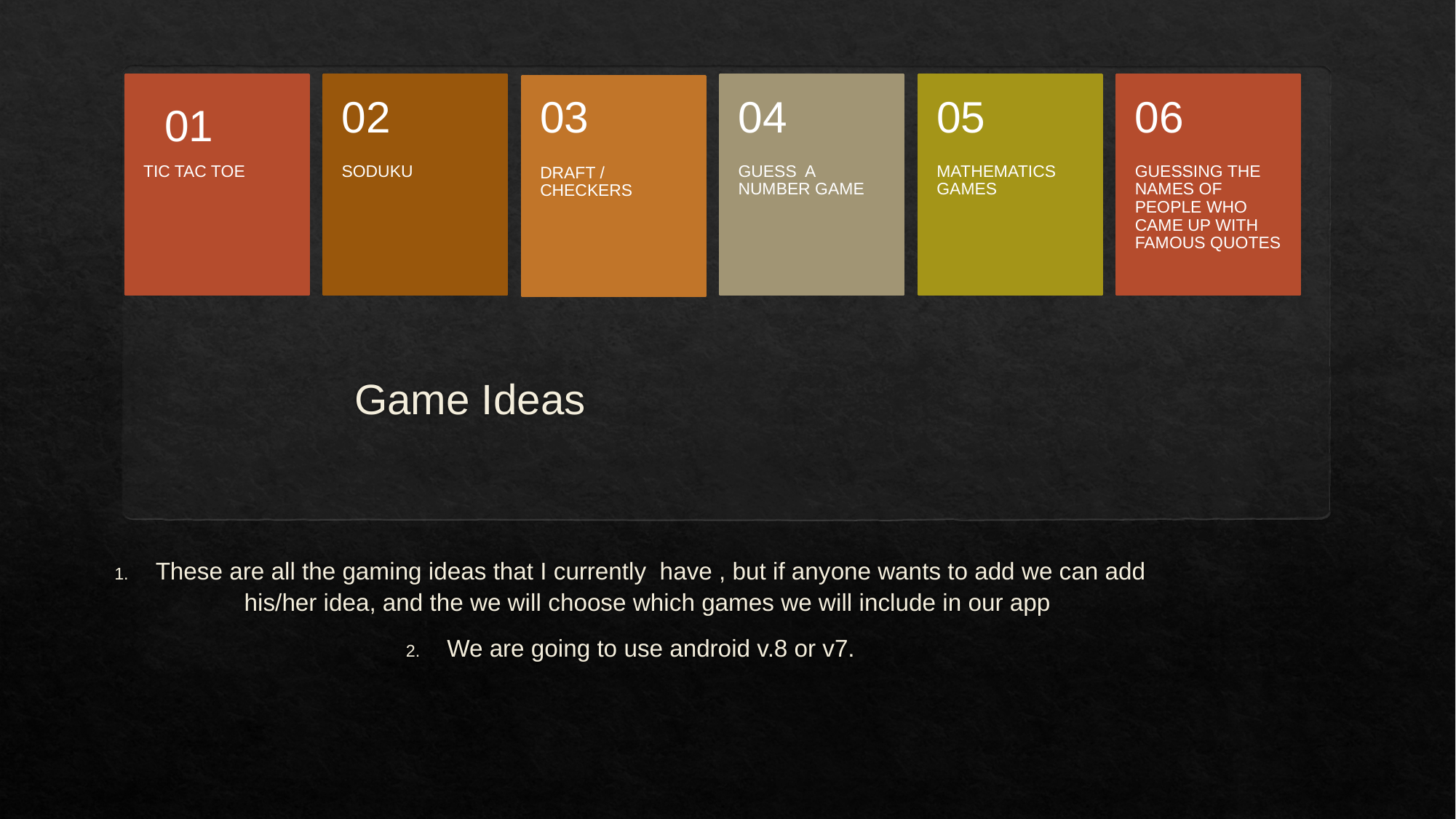

Tic Tac Toe
01
Soduku
02
Draft / Checkers
03
Guess  A number game
04
Mathematics games
05
Guessing the names of people who came up with famous Quotes
06
# Game Ideas
These are all the gaming ideas that I currently  have , but if anyone wants to add we can add his/her idea, and the we will choose which games we will include in our app
We are going to use android v.8 or v7.